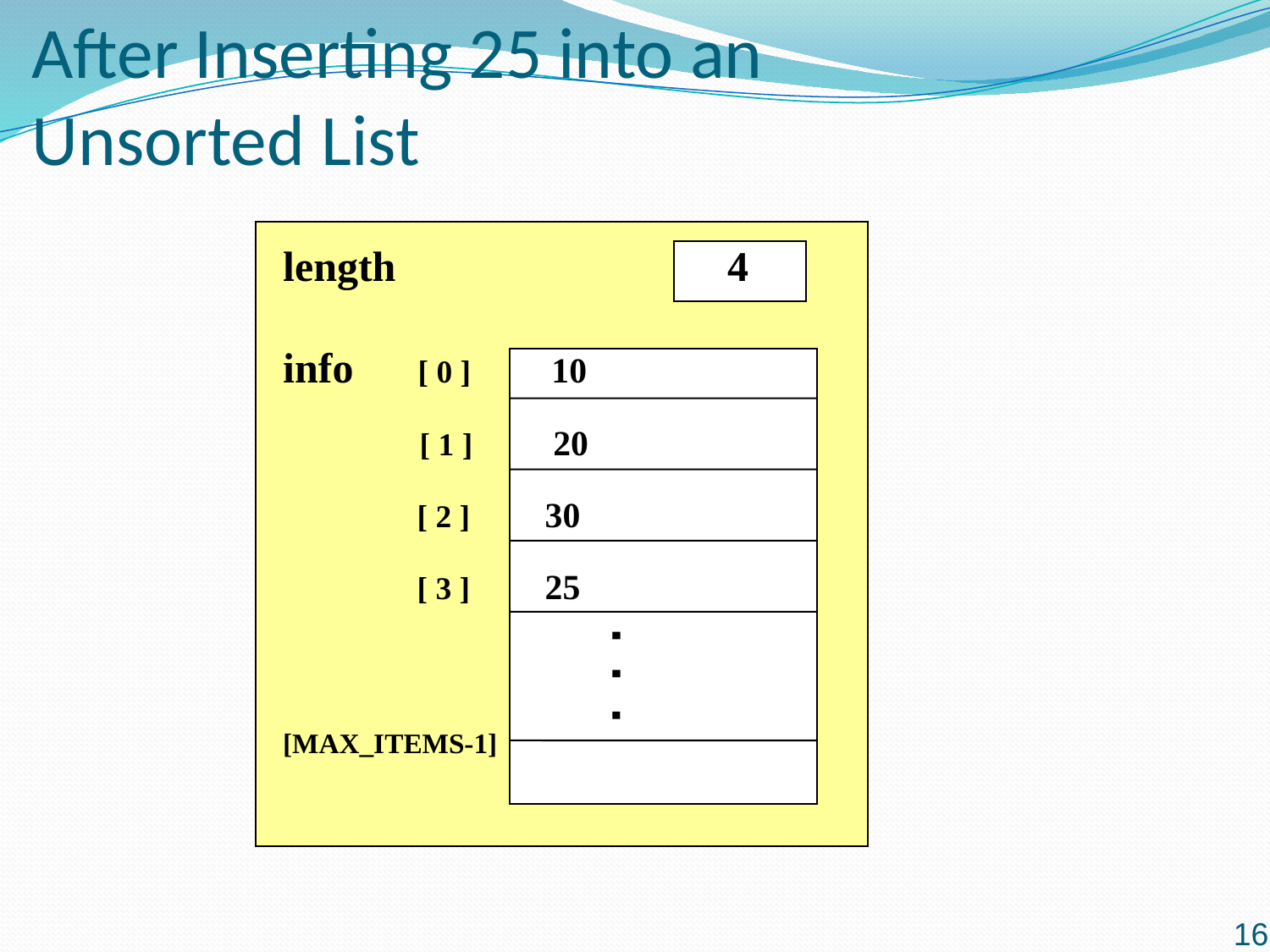

# After Inserting 25 into an Unsorted List

length			      4

info     	 [ 0 ]          10

                 [ 1 ]          20

	 [ 2 ] 	 30

	 [ 3 ] 	 25
 	                   .
	                   .	            		       .
[MAX_ITEMS-1]

16